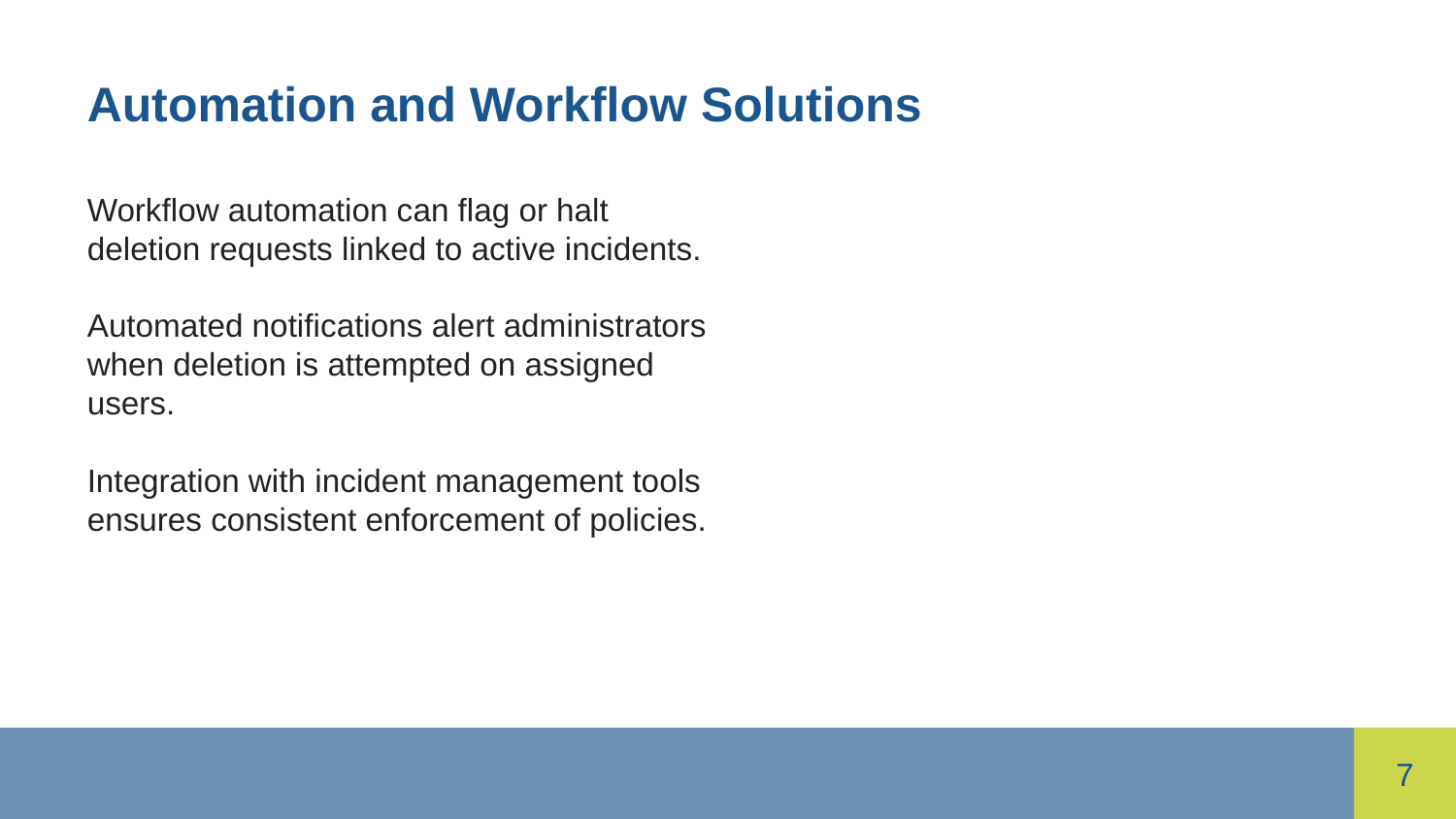

Automation and Workflow Solutions
Workflow automation can flag or halt deletion requests linked to active incidents.

Automated notifications alert administrators when deletion is attempted on assigned users.

Integration with incident management tools ensures consistent enforcement of policies.

7